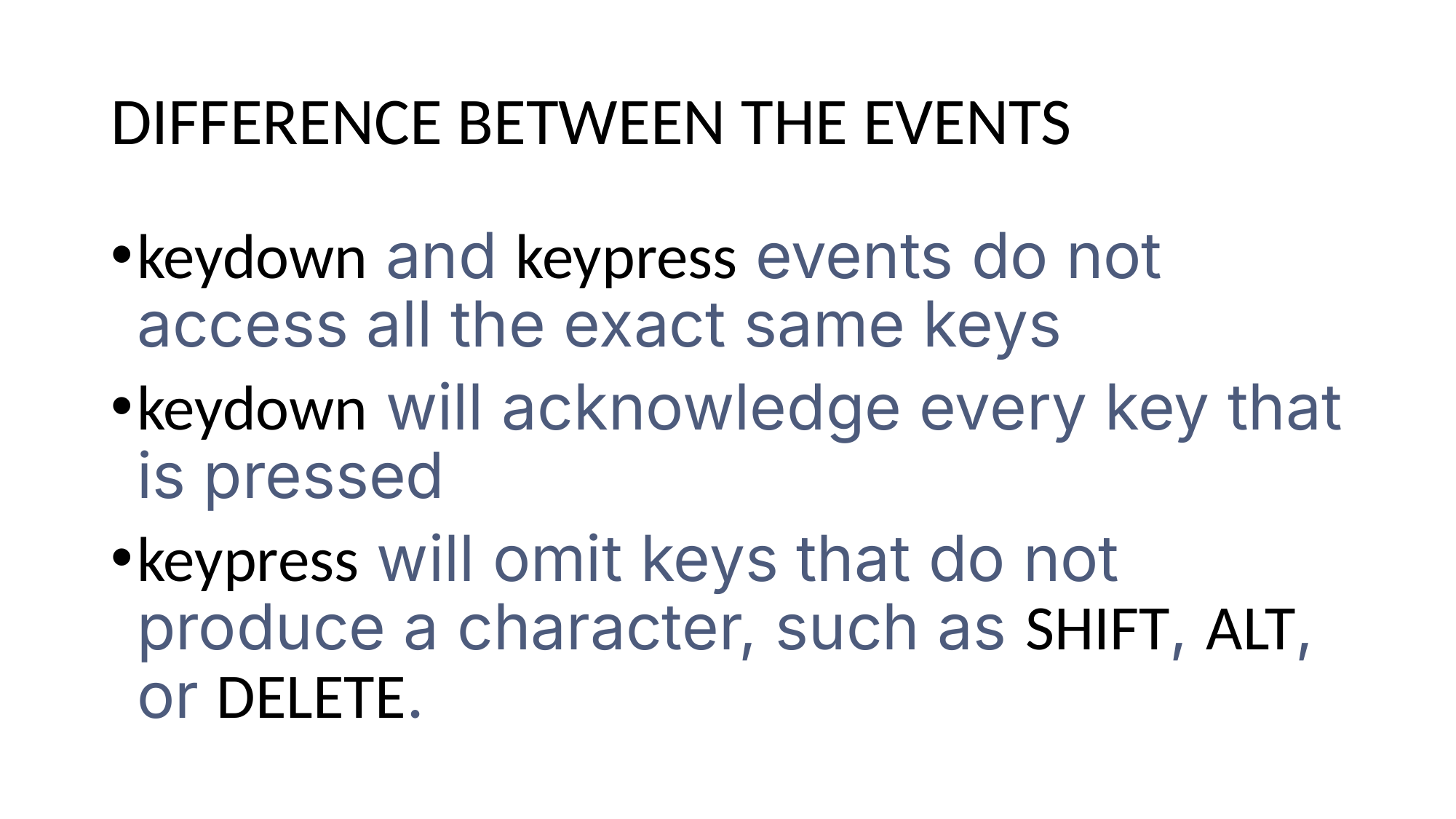

# DIFFERENCE BETWEEN THE EVENTS
keydown and keypress events do not access all the exact same keys
keydown will acknowledge every key that is pressed
keypress will omit keys that do not produce a character, such as SHIFT, ALT, or DELETE.